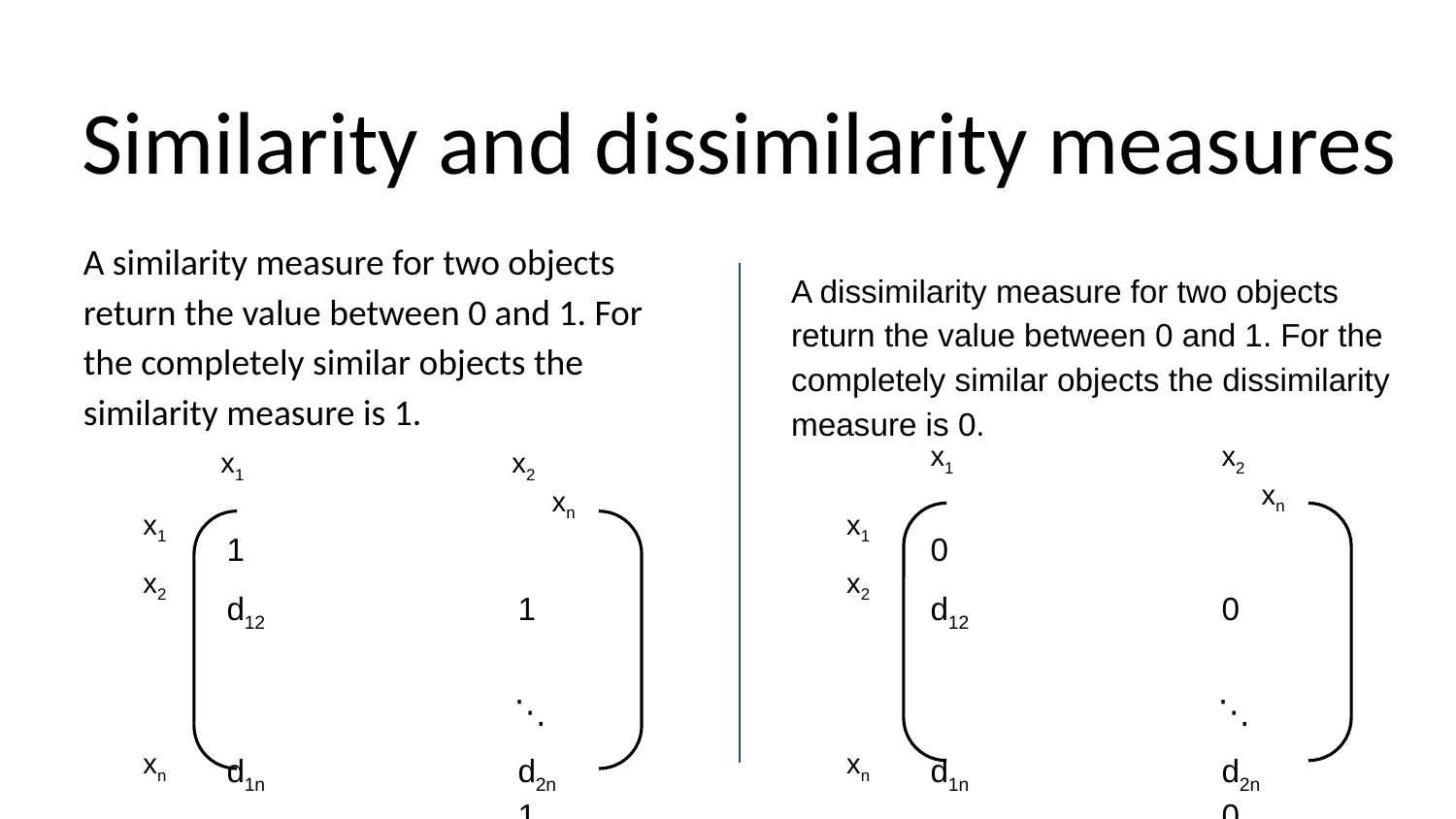

# Similarity and dissimilarity measures
A similarity measure for two objects return the value between 0 and 1. For the completely similar objects the similarity measure is 1.
A dissimilarity measure for two objects return the value between 0 and 1. For the completely similar objects the dissimilarity measure is 0.
x1		x2		     xn
x1		x2		     xn

1
d12		1
                                ⋱
d1n		d2n	… 	1

0
d12		0
                                ⋱
d1n		d2n	… 	0

x1
x2

xn
x1
x2

xn